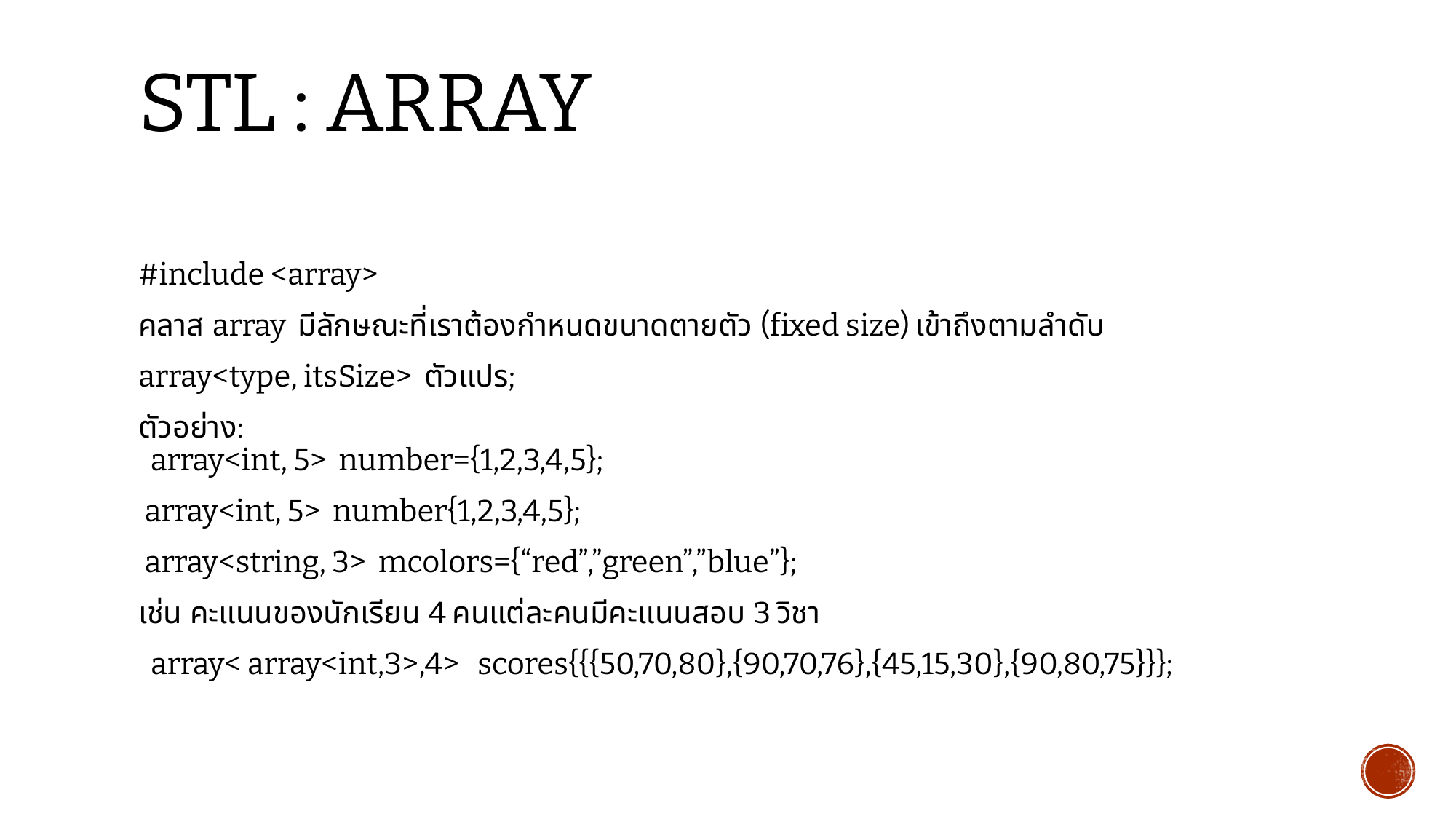

# STL : Array
#include <array>
คลาส array  มีลักษณะที่เราต้องกำหนดขนาดตายตัว (fixed size) เข้าถึงตามลำดับ
array<type, itsSize>  ตัวแปร;
ตัวอย่าง:
  array<int, 5>  number={1,2,3,4,5};
 array<int, 5>  number{1,2,3,4,5};
 array<string, 3>  mcolors={“red”,”green”,”blue”};
เช่น คะแนนของนักเรียน 4 คนแต่ละคนมีคะแนนสอบ 3 วิชา
  array< array<int,3>,4>   scores{{{50,70,80},{90,70,76},{45,15,30},{90,80,75}}};